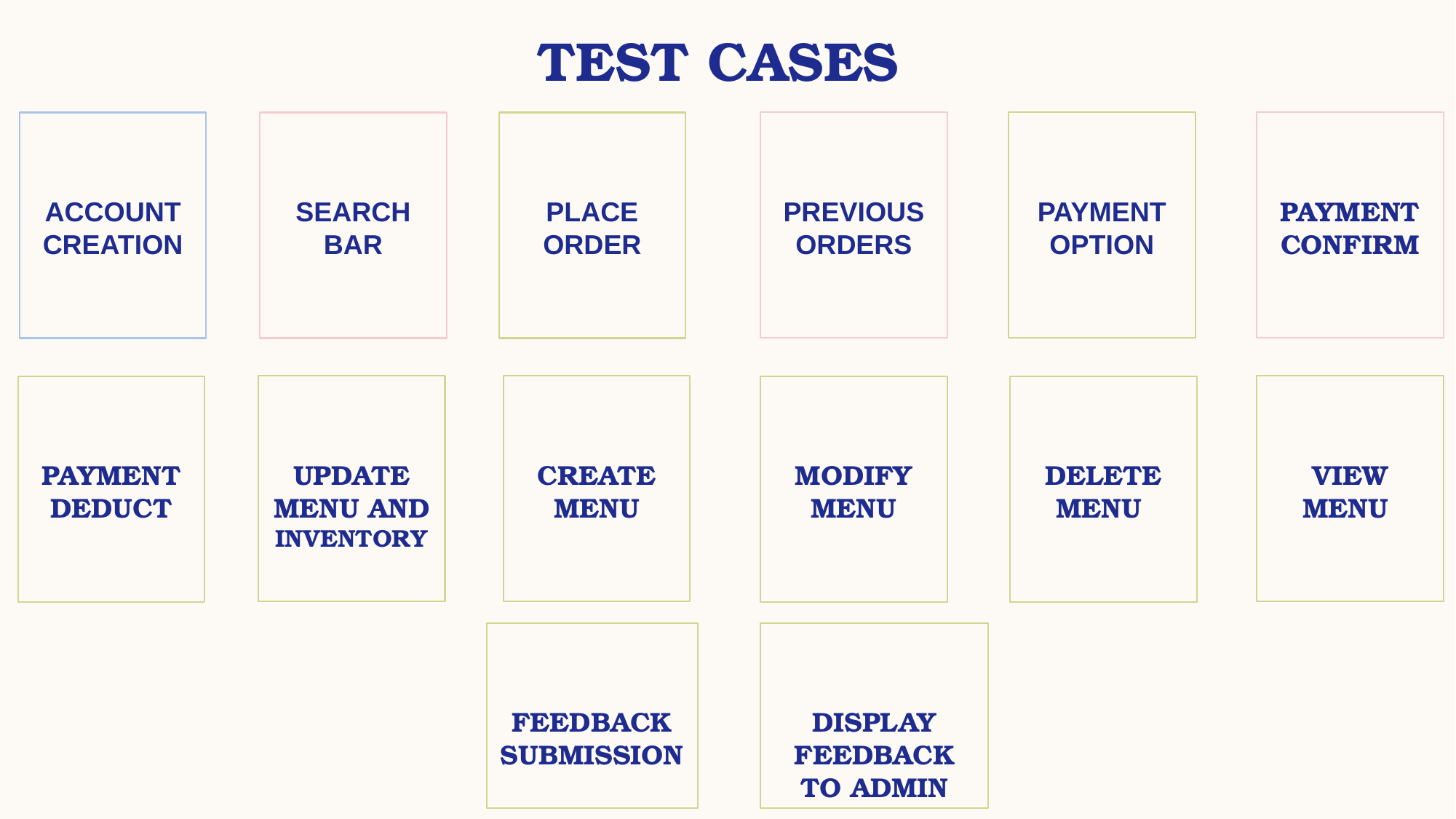

# Test cases
Place Order
Previous Orders
Payment Option
Payment Confirm
Account creation
Search Bar
View menu
Create Menu
Update Menu and Inventory
Payment Deduct

Modify Menu
Delete menu
Feedback submission

Display Feedback to Admin